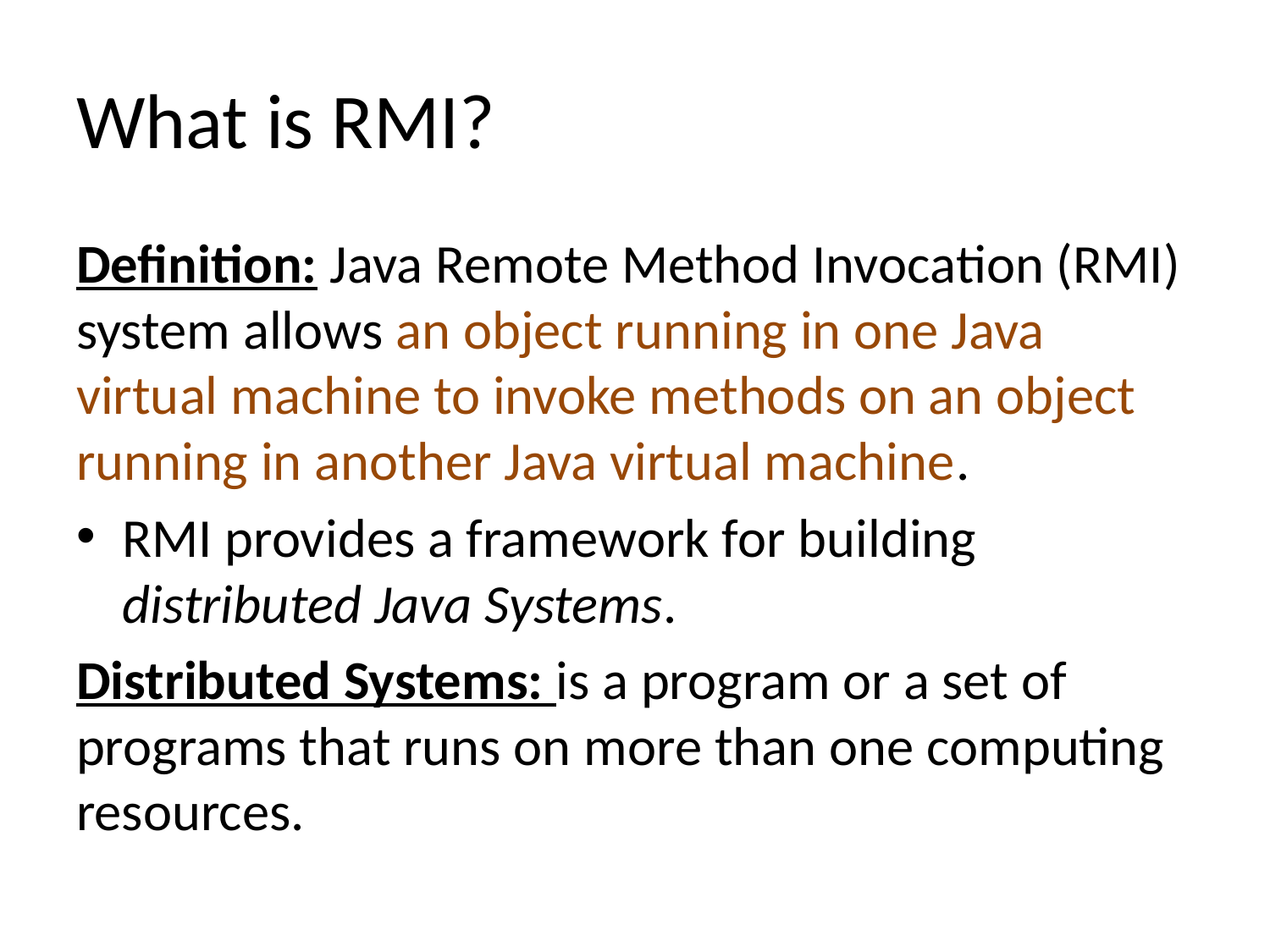

# What is RMI?
Definition: Java Remote Method Invocation (RMI) system allows an object running in one Java virtual machine to invoke methods on an object running in another Java virtual machine.
RMI provides a framework for building distributed Java Systems.
Distributed Systems: is a program or a set of programs that runs on more than one computing resources.